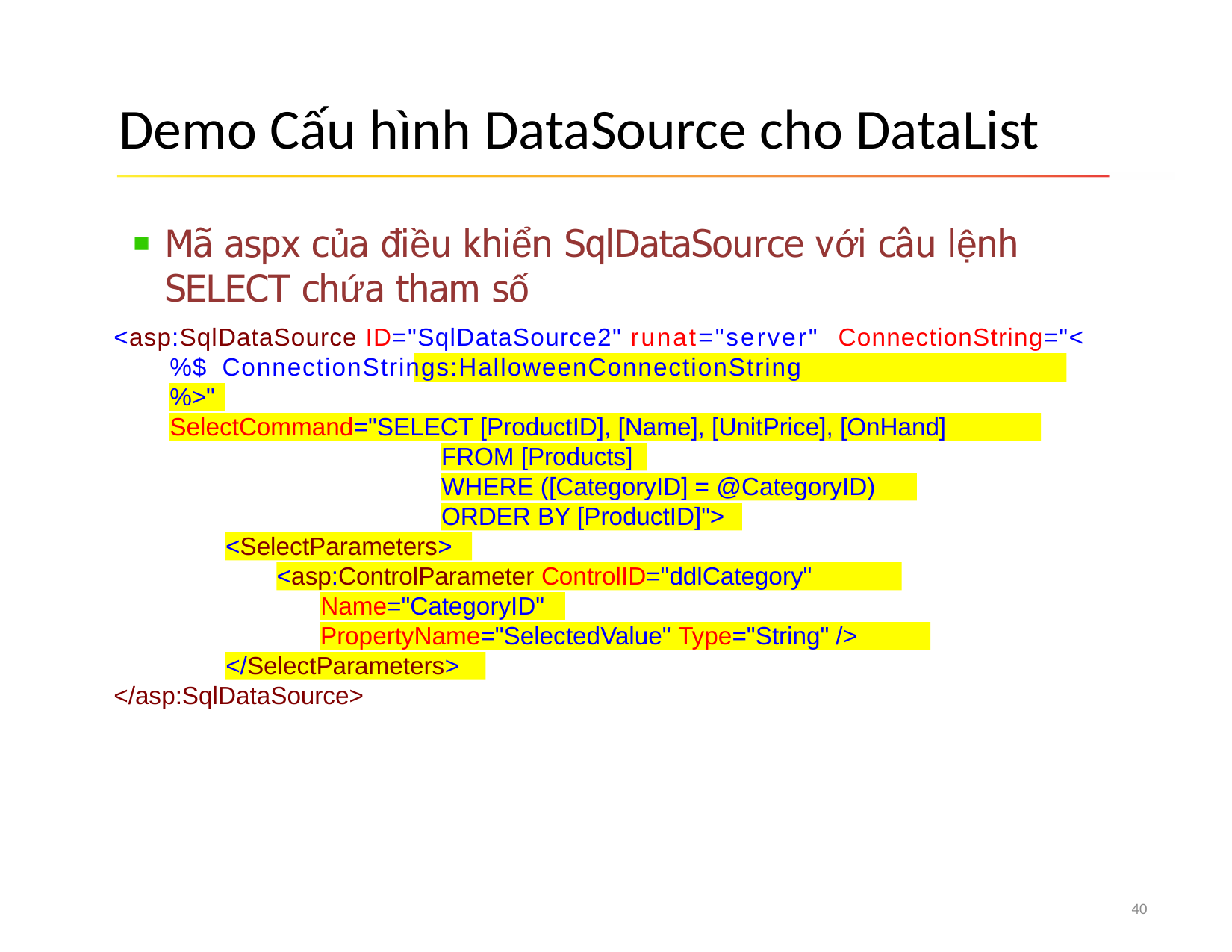

# Demo Cấu hình DataSource cho DataList

Mã aspx của điều khiển SqlDataSource với câu lệnh  SELECT chứa tham số
<asp:SqlDataSource ID="SqlDataSource2" runat="server"  ConnectionString="<%$ ConnectionStrings:HalloweenConnectionString

%>"
SelectCommand="SELECT [ProductID], [Name], [UnitPrice], [OnHand]
FROM [Products]
WHERE ([CategoryID] = @CategoryID)
ORDER BY [ProductID]">
<SelectParameters>
<asp:ControlParameter ControlID="ddlCategory"
Name="CategoryID"
PropertyName="SelectedValue" Type="String" />
</SelectParameters>
</asp:SqlDataSource>

40